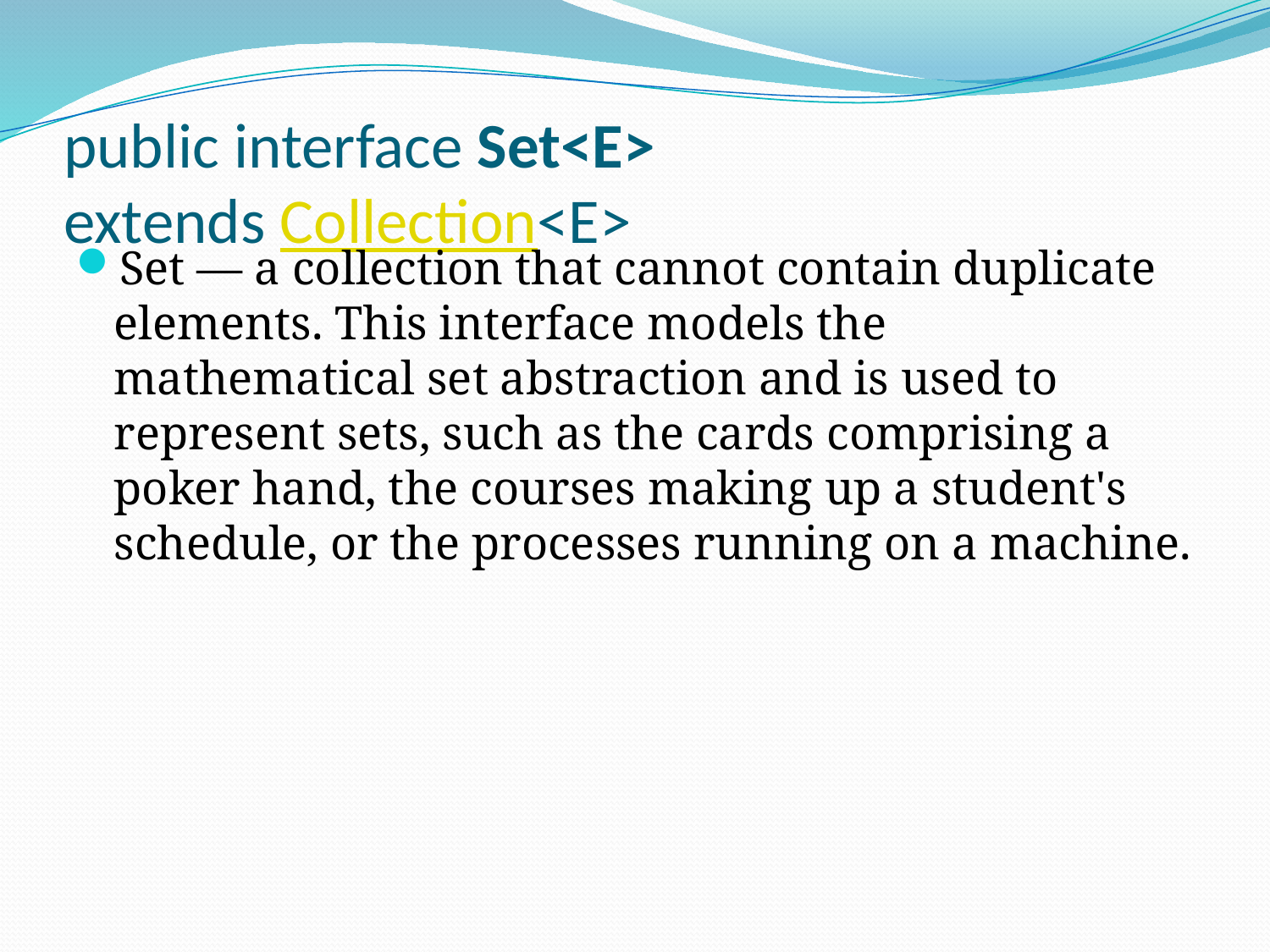

# public interface Set<E> extends Collection<E>
Set — a collection that cannot contain duplicate elements. This interface models the mathematical set abstraction and is used to represent sets, such as the cards comprising a poker hand, the courses making up a student's schedule, or the processes running on a machine.